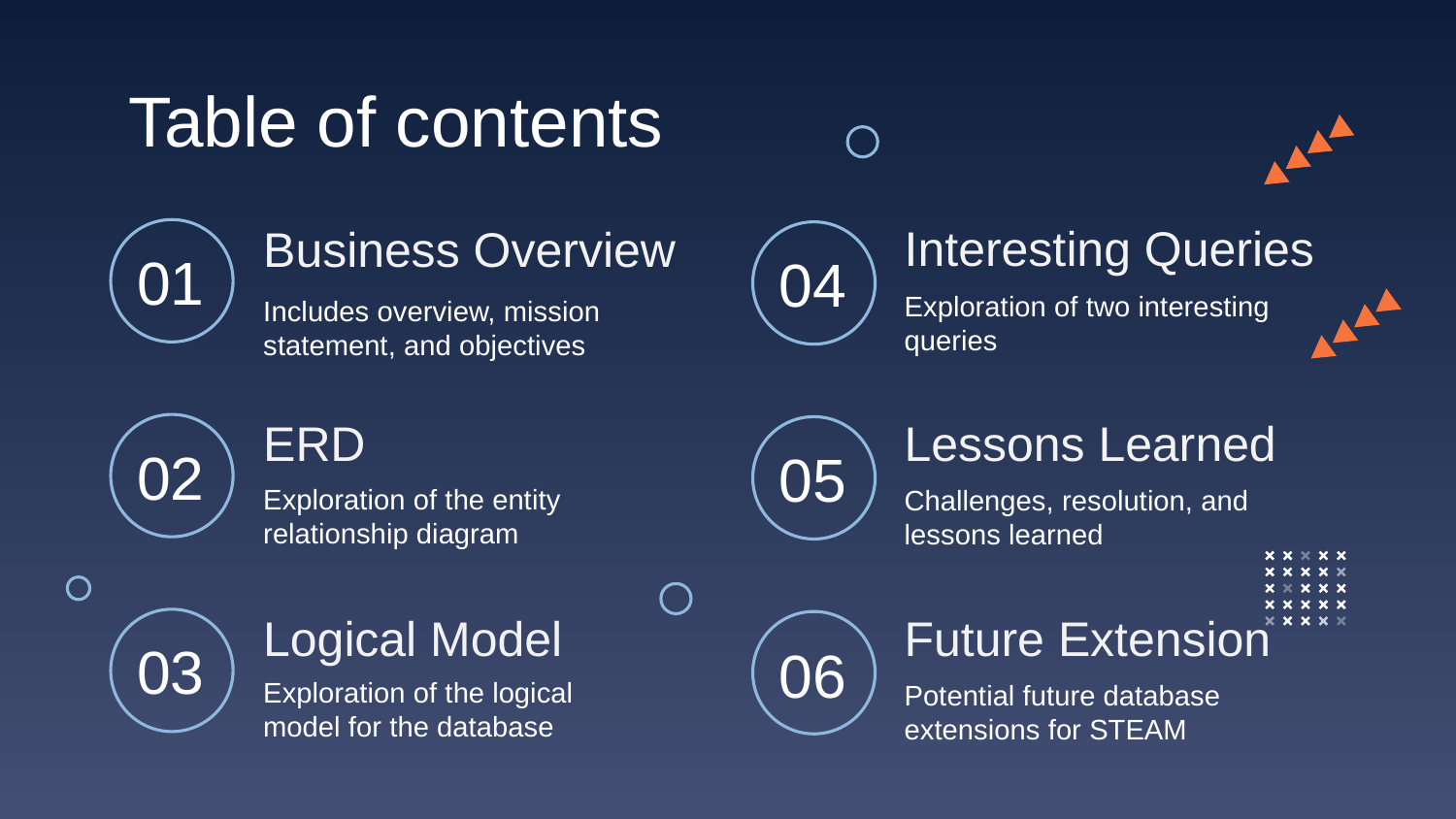

Table of contents

01
04

Interesting Queries
# Business Overview

Includes overview, mission statement, and objectives
Exploration of two interesting queries
02
05

ERD
Lessons Learned

Exploration of the entity relationship diagram
Challenges, resolution, and lessons learned
03
06

Logical Model
Future Extension

Exploration of the logical model for the database
Potential future database extensions for STEAM